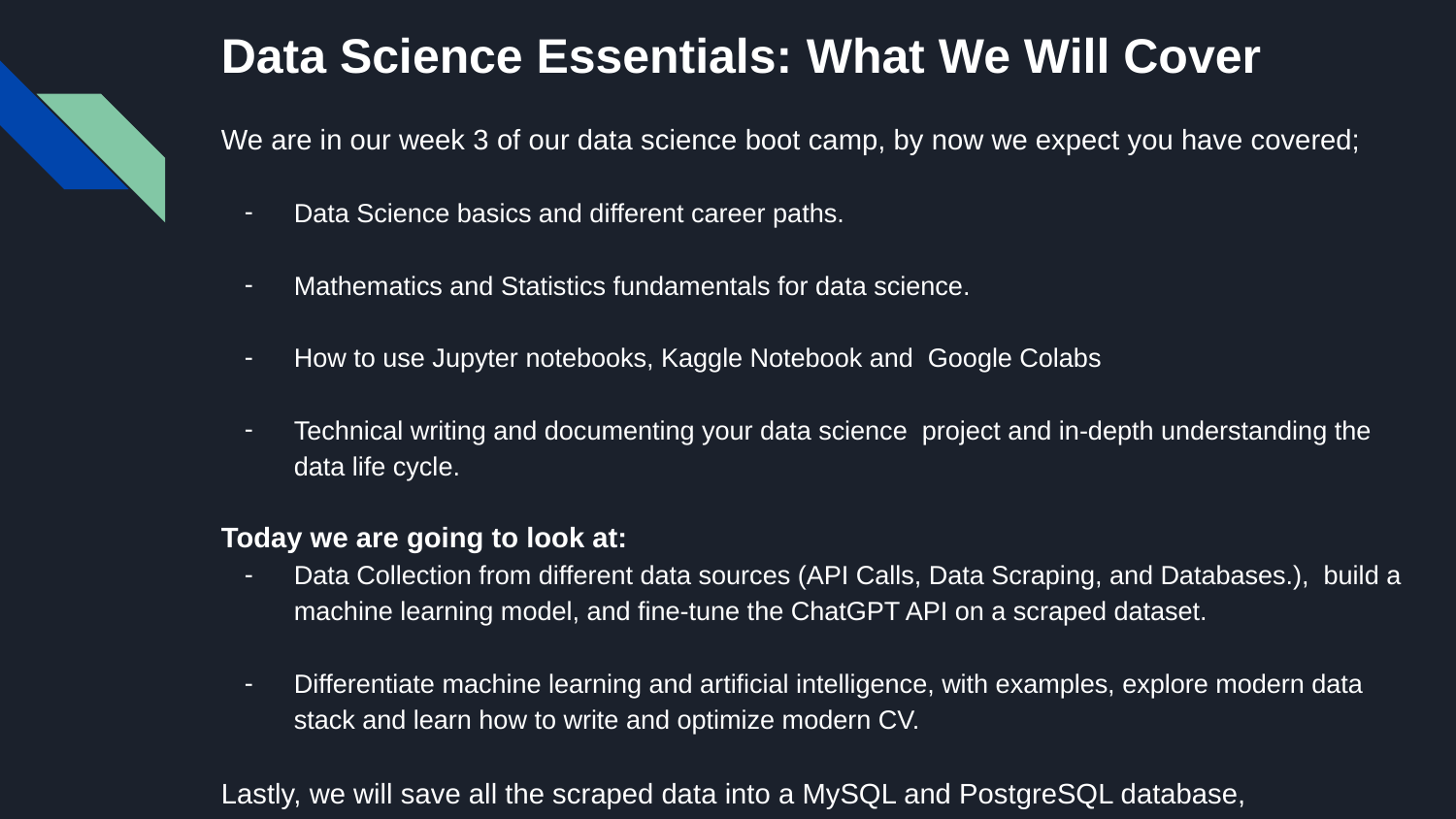

# Data Science Essentials: What We Will Cover
We are in our week 3 of our data science boot camp, by now we expect you have covered;

Data Science basics and different career paths.

Mathematics and Statistics fundamentals for data science.

How to use Jupyter notebooks, Kaggle Notebook and  Google Colabs

Technical writing and documenting your data science  project and in-depth understanding the data life cycle.

Today we are going to look at:
Data Collection from different data sources (API Calls, Data Scraping, and Databases.),  build a machine learning model, and fine-tune the ChatGPT API on a scraped dataset.

Differentiate machine learning and artificial intelligence, with examples, explore modern data stack and learn how to write and optimize modern CV.

Lastly, we will save all the scraped data into a MySQL and PostgreSQL database,